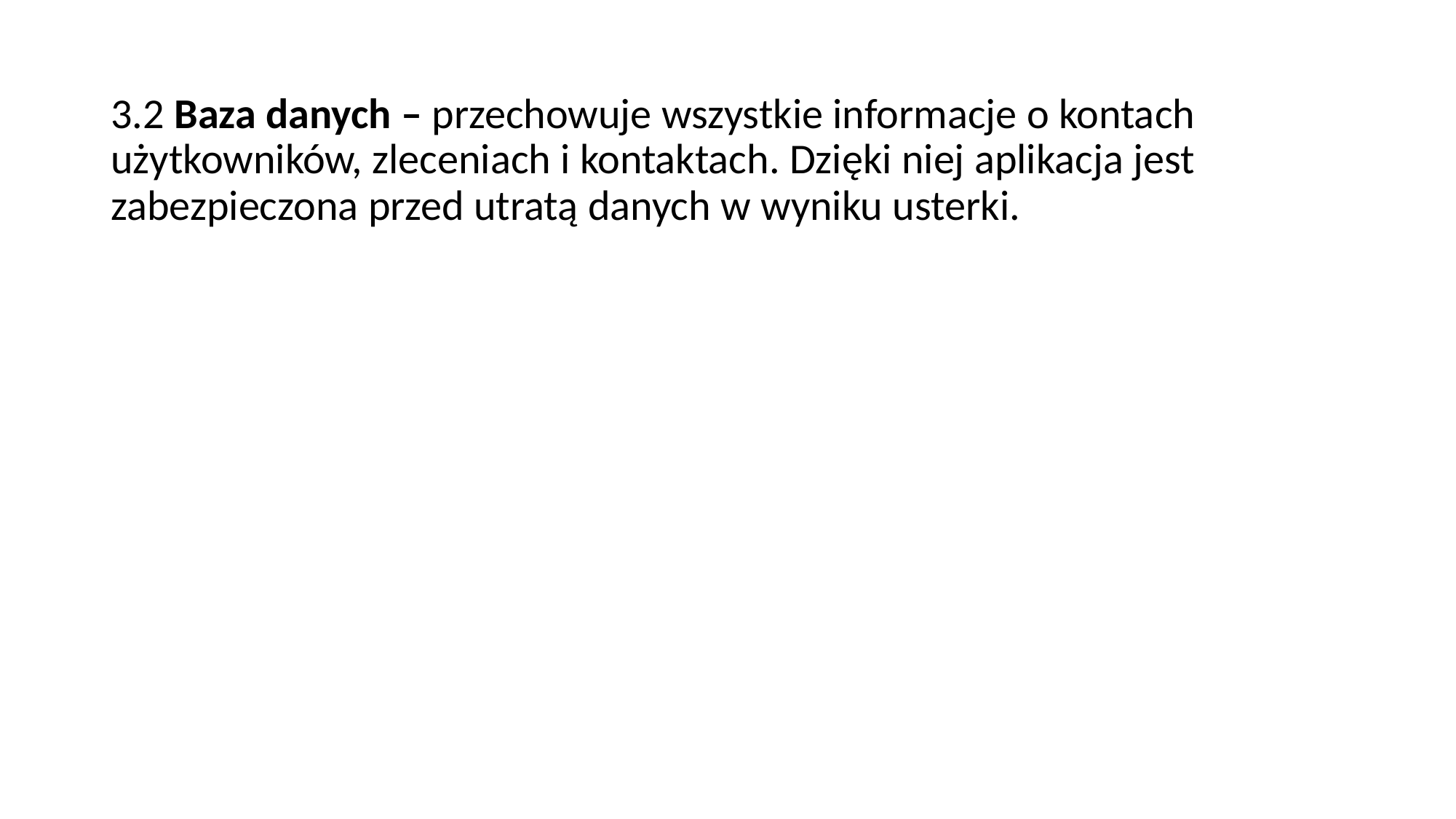

3.2 Baza danych – przechowuje wszystkie informacje o kontach użytkowników, zleceniach i kontaktach. Dzięki niej aplikacja jest zabezpieczona przed utratą danych w wyniku usterki.